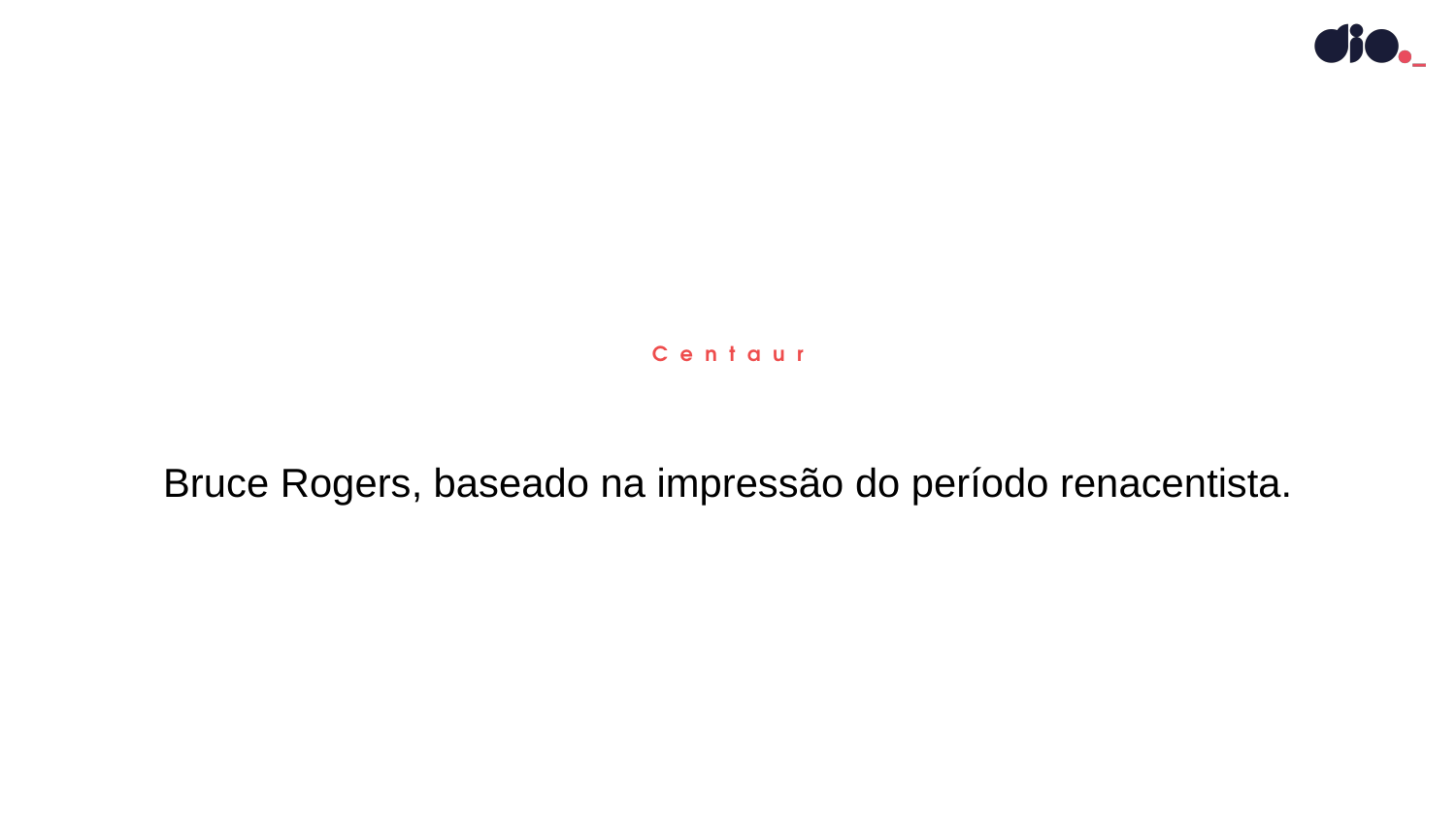

Centaur
Bruce Rogers, baseado na impressão do período renacentista.